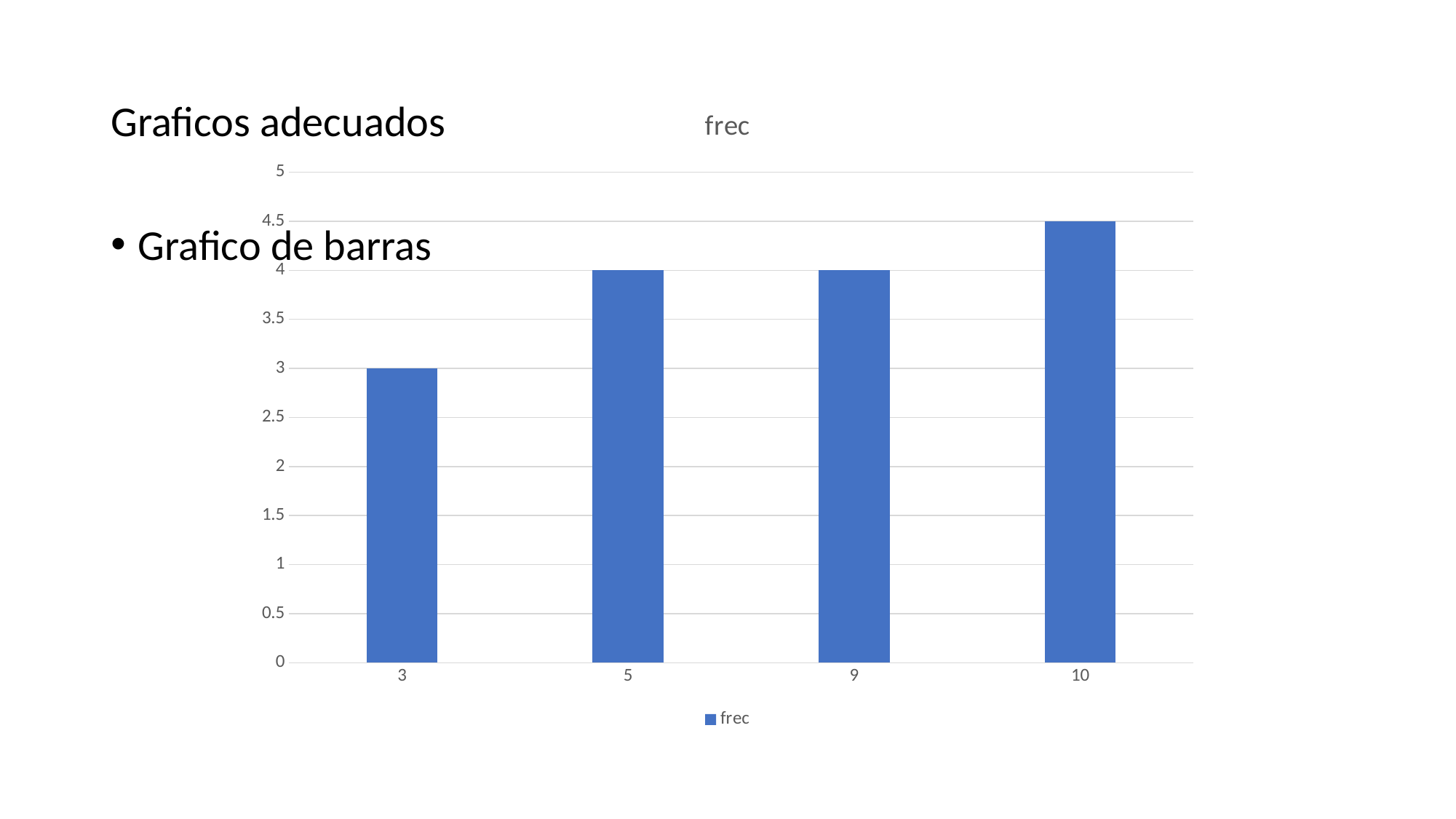

# Graficos adecuados

### Chart:

| Category | frec |
|---|---|
| 3 | 3.0 |
| 5 | 4.0 |
| 9 | 4.0 |
| 10 | 4.5 |
Grafico de barras